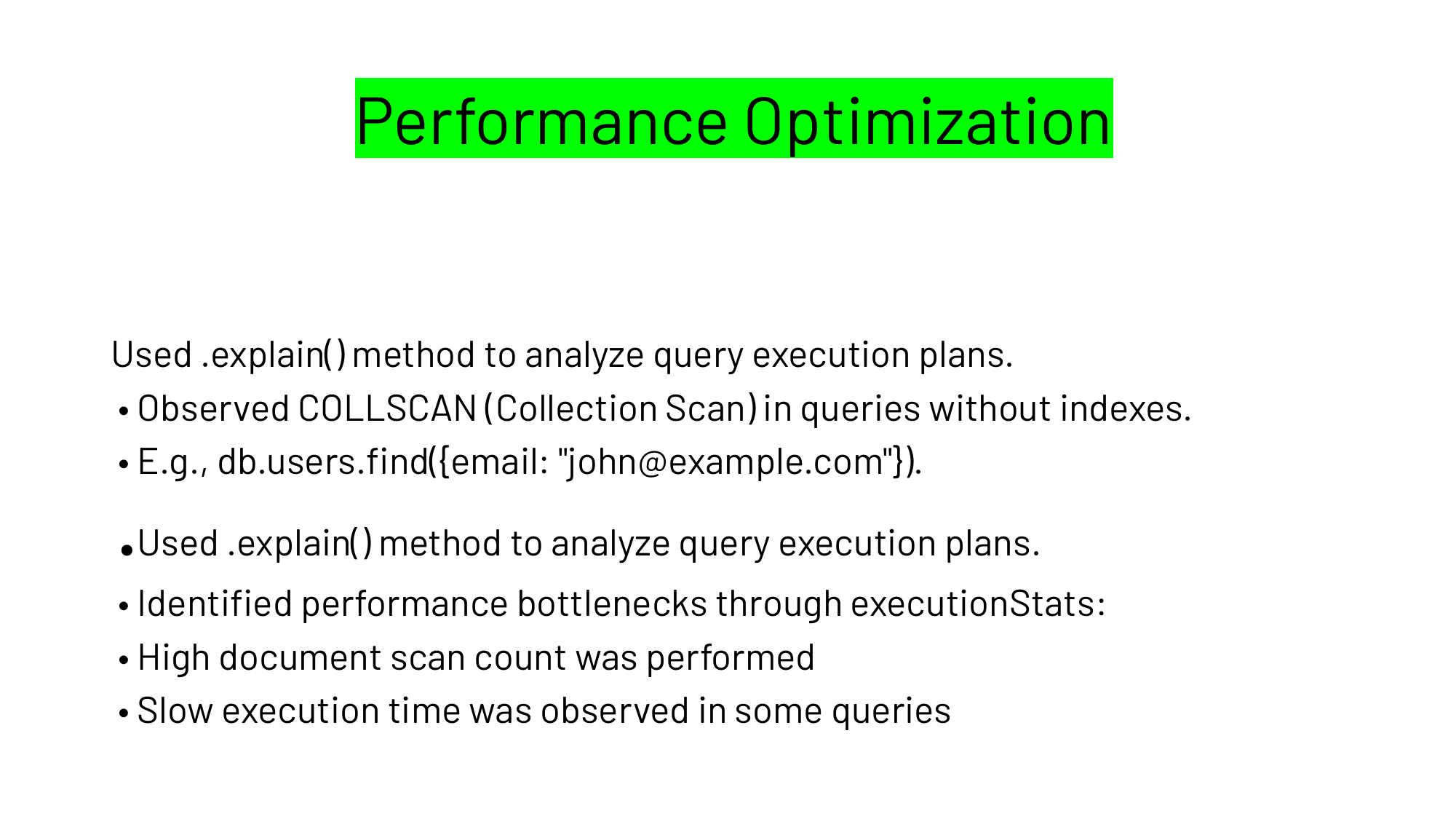

# Performance Optimization

Used .explain() method to analyze query execution plans.
 • Observed COLLSCAN (Collection Scan) in queries without indexes.
 • E.g., db.users.find({email: "john@example.com"}).
 .Used .explain() method to analyze query execution plans.
 • Identified performance bottlenecks through executionStats:
 • High document scan count was performed
 • Slow execution time was observed in some queries